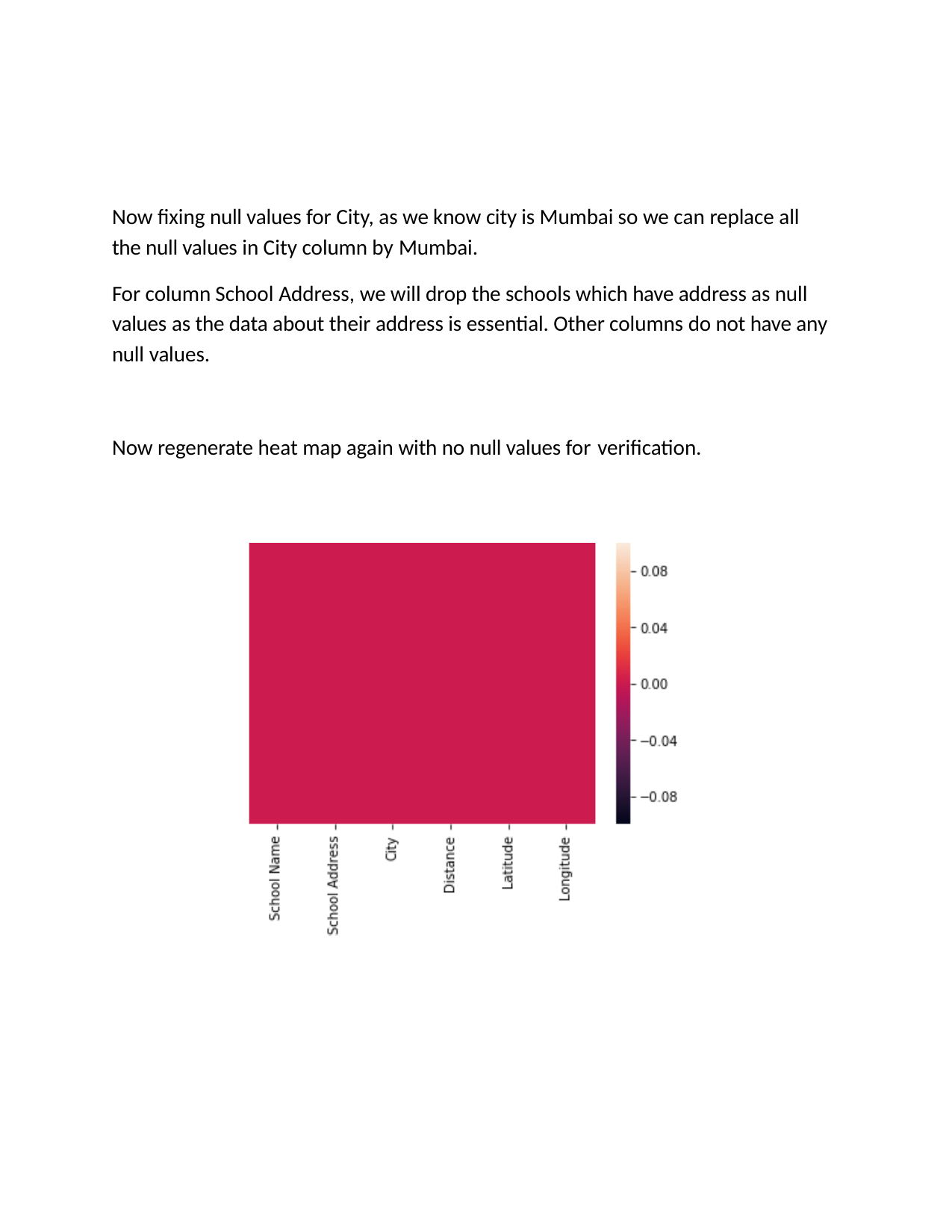

Now fixing null values for City, as we know city is Mumbai so we can replace all  the null values in City column by Mumbai.
For column School Address, we will drop the schools which have address as null  values as the data about their address is essential. Other columns do not have any  null values.
Now regenerate heat map again with no null values for verification.